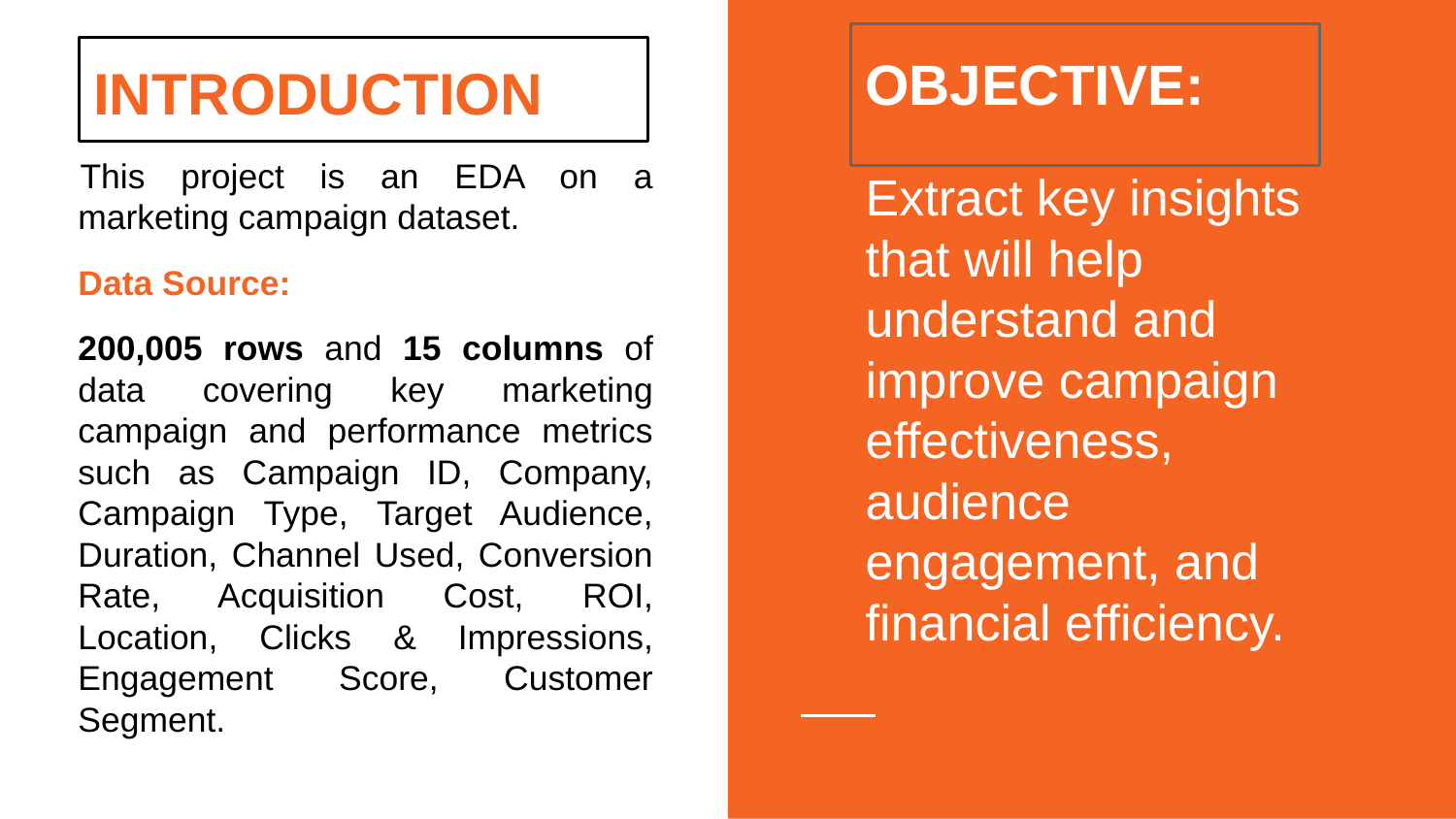

OBJECTIVE:
# INTRODUCTION
This project is an EDA on a marketing campaign dataset.
Data Source:
200,005 rows and 15 columns of data covering key marketing campaign and performance metrics such as Campaign ID, Company, Campaign Type, Target Audience, Duration, Channel Used, Conversion Rate, Acquisition Cost, ROI, Location, Clicks & Impressions, Engagement Score, Customer Segment.
Extract key insights that will help understand and improve campaign effectiveness, audience engagement, and financial efficiency.